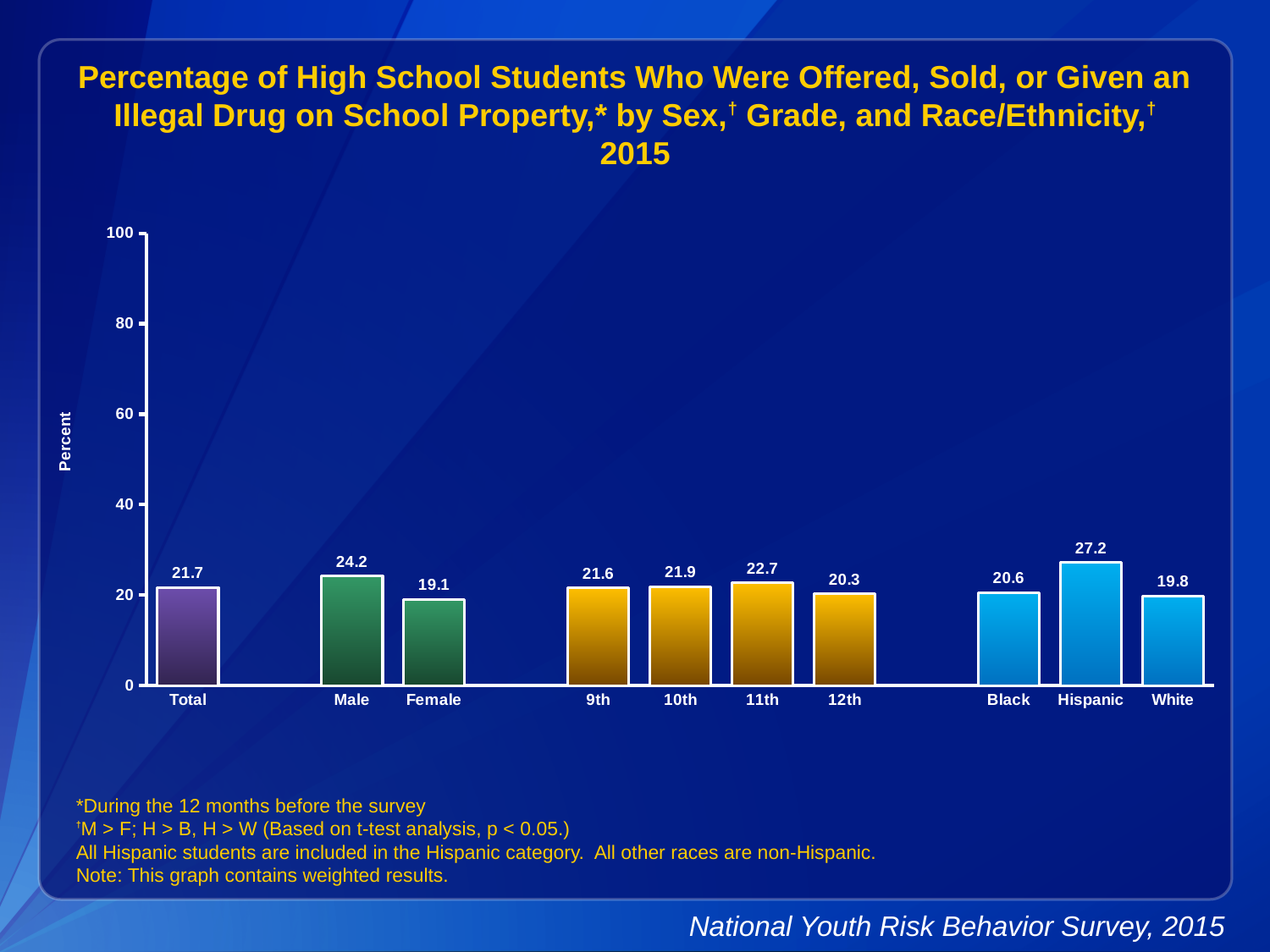

Percentage of High School Students Who Were Offered, Sold, or Given an Illegal Drug on School Property,* by Sex,† Grade, and Race/Ethnicity,† 2015

### Chart

| Category | Series 1 |
|---|---|
| Total | 21.7 |
|  | None |
| Male | 24.2 |
| Female | 19.1 |
|  | None |
| 9th | 21.6 |
| 10th | 21.9 |
| 11th | 22.7 |
| 12th | 20.3 |
|  | None |
| Black | 20.6 |
| Hispanic | 27.2 |
| White | 19.8 |
*During the 12 months before the survey
†M > F; H > B, H > W (Based on t-test analysis, p < 0.05.)
All Hispanic students are included in the Hispanic category.  All other races are non-Hispanic.
Note: This graph contains weighted results.
National Youth Risk Behavior Survey, 2015